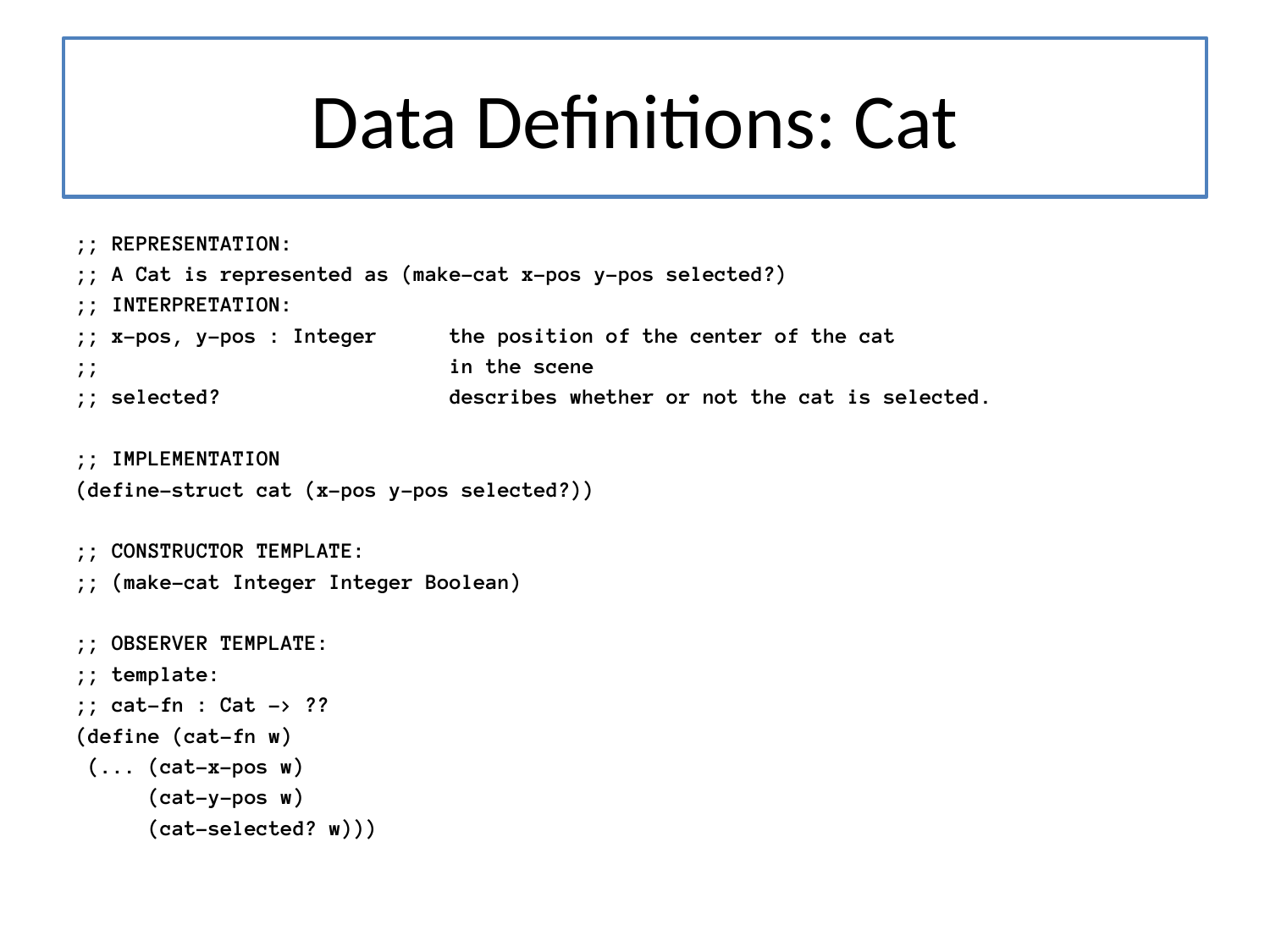

# Data Definitions: Cat
;; REPRESENTATION:
;; A Cat is represented as (make-cat x-pos y-pos selected?)
;; INTERPRETATION:
;; x-pos, y-pos : Integer      the position of the center of the cat
;;                             in the scene
;; selected?                   describes whether or not the cat is selected.

;; IMPLEMENTATION
(define-struct cat (x-pos y-pos selected?))

;; CONSTRUCTOR TEMPLATE:
;; (make-cat Integer Integer Boolean)

;; OBSERVER TEMPLATE:
;; template:
;; cat-fn : Cat -> ??
(define (cat-fn w)
 (... (cat-x-pos w)
      (cat-y-pos w)
      (cat-selected? w)))